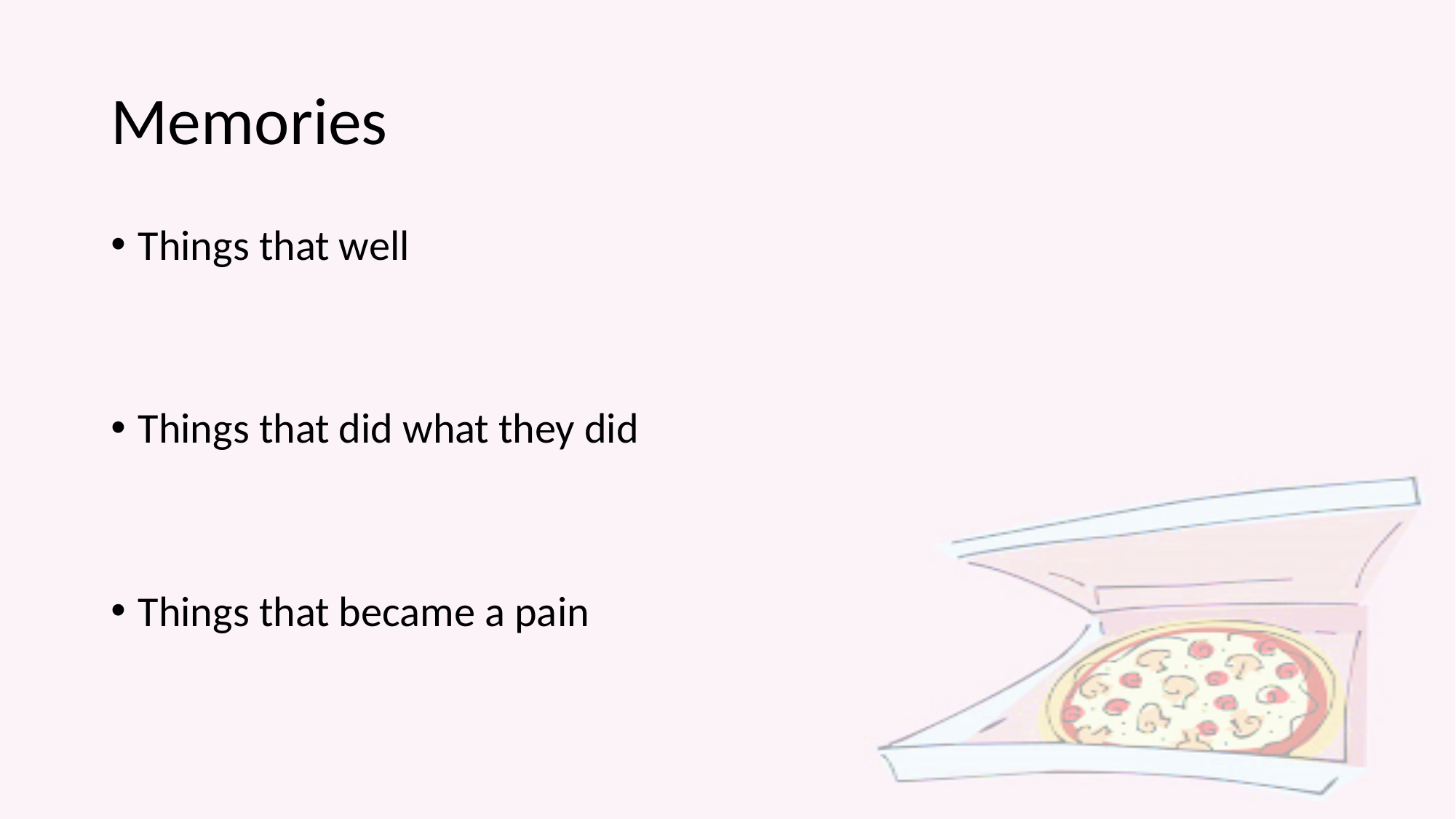

# Memories
Things that well

Things that did what they did

Things that became a pain